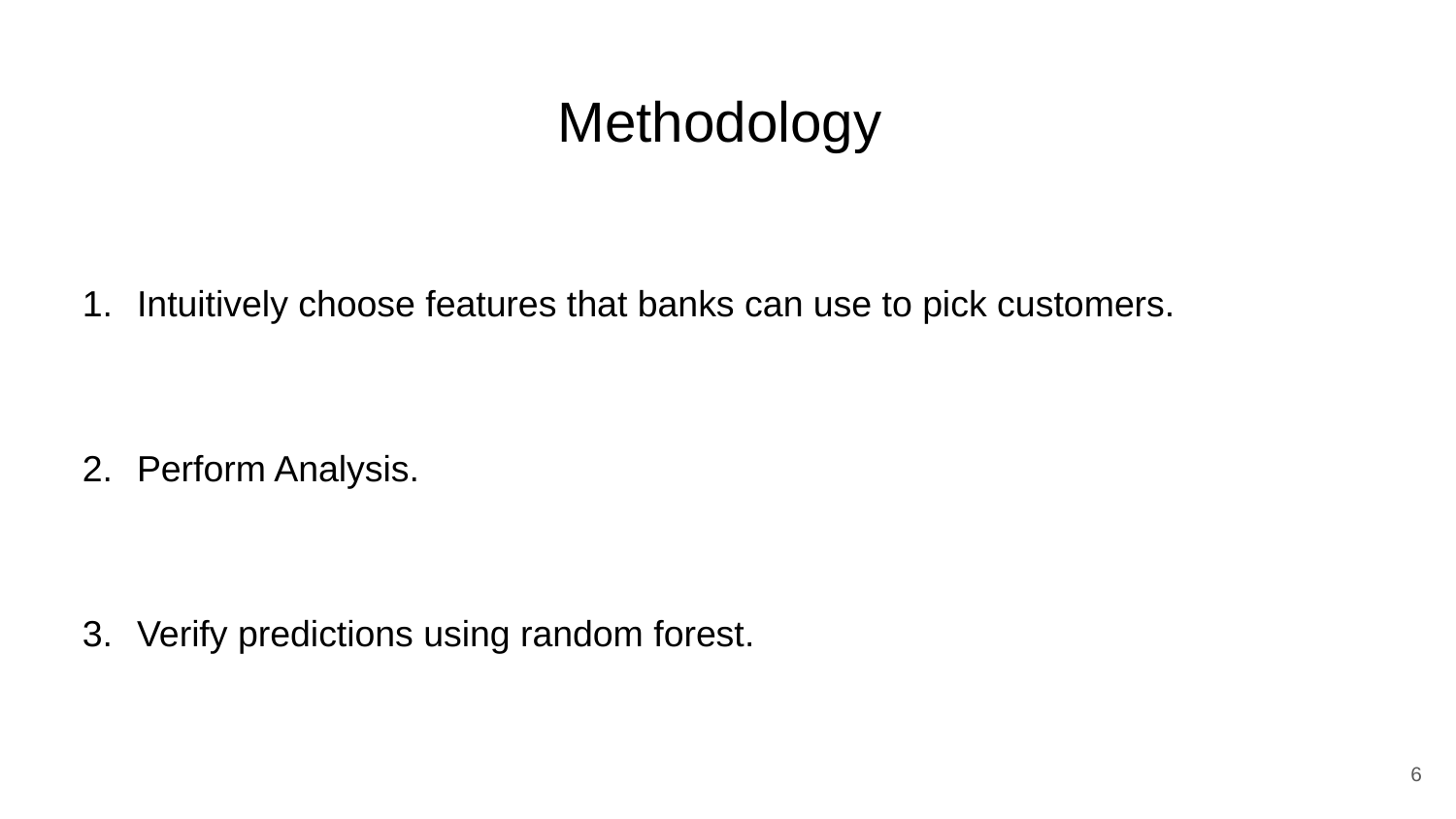

# Methodology

Intuitively choose features that banks can use to pick customers.

Perform Analysis.

Verify predictions using random forest.
6